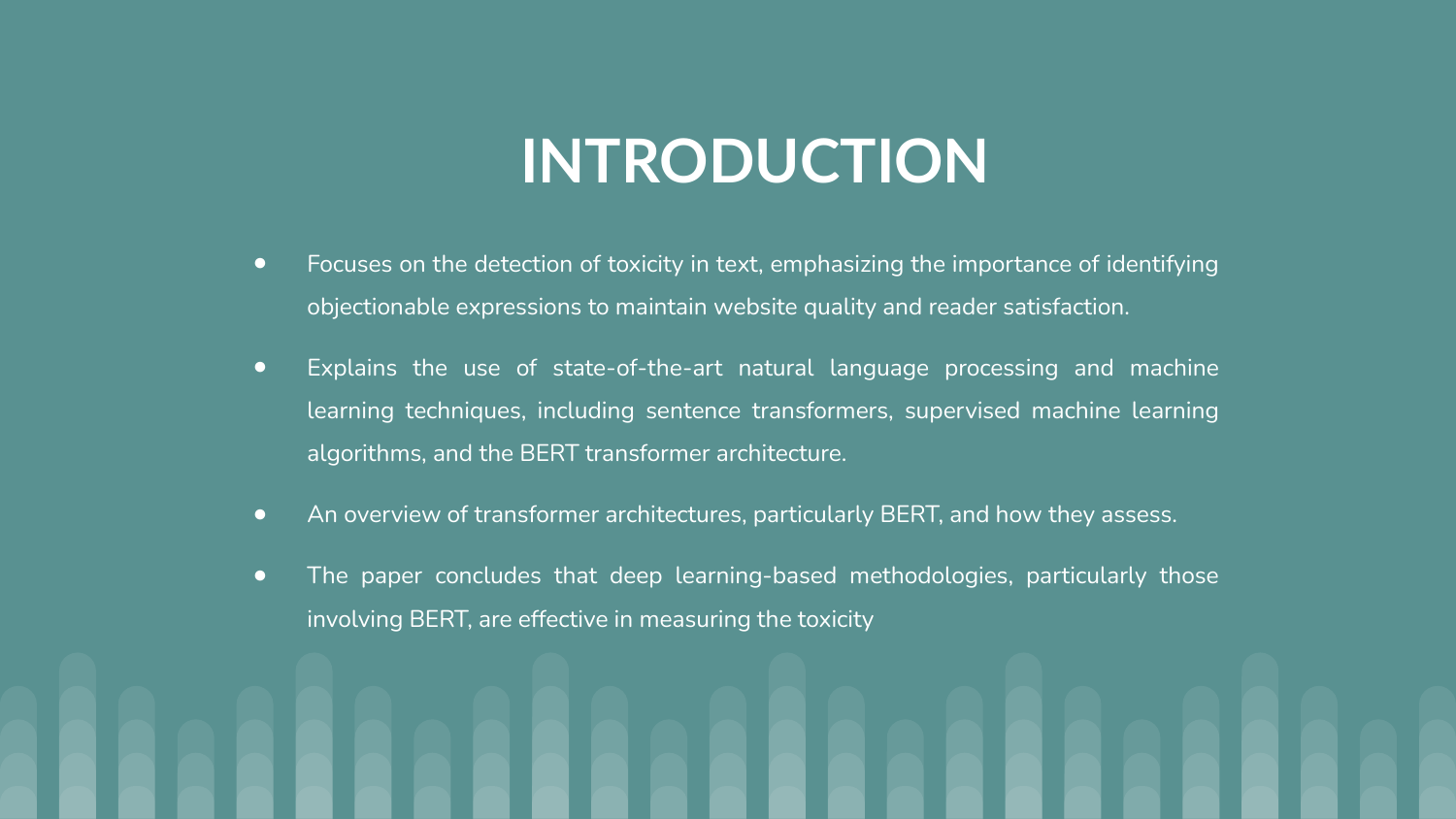

# INTRODUCTION
Focuses on the detection of toxicity in text, emphasizing the importance of identifying objectionable expressions to maintain website quality and reader satisfaction.
Explains the use of state-of-the-art natural language processing and machine learning techniques, including sentence transformers, supervised machine learning algorithms, and the BERT transformer architecture.
An overview of transformer architectures, particularly BERT, and how they assess.
The paper concludes that deep learning-based methodologies, particularly those involving BERT, are effective in measuring the toxicity